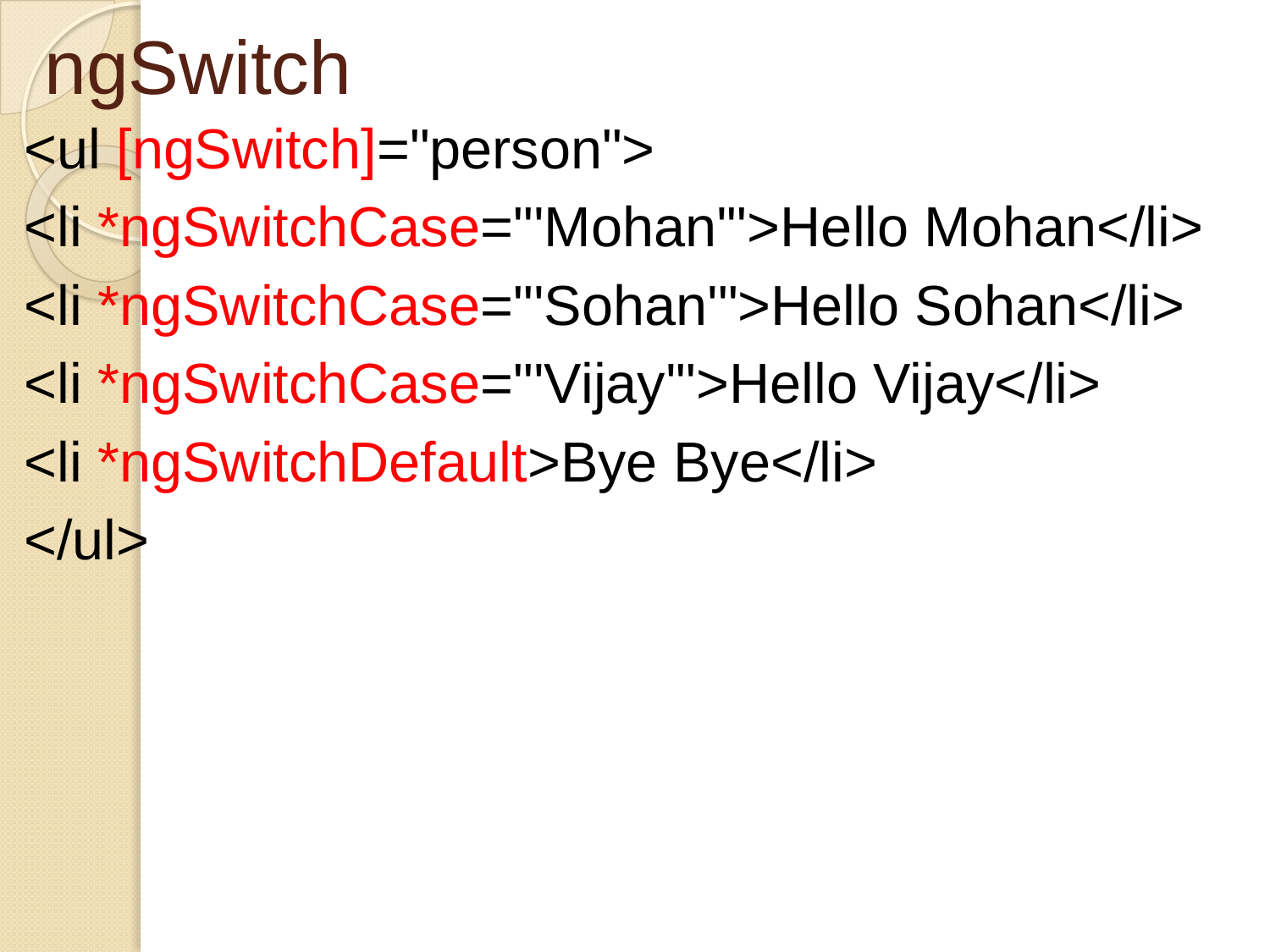

# ngSwitch
<ul [ngSwitch]="person">
<li *ngSwitchCase="'Mohan'">Hello Mohan</li>
<li *ngSwitchCase="'Sohan'">Hello Sohan</li>
<li *ngSwitchCase="'Vijay'">Hello Vijay</li>
<li *ngSwitchDefault>Bye Bye</li>
</ul>